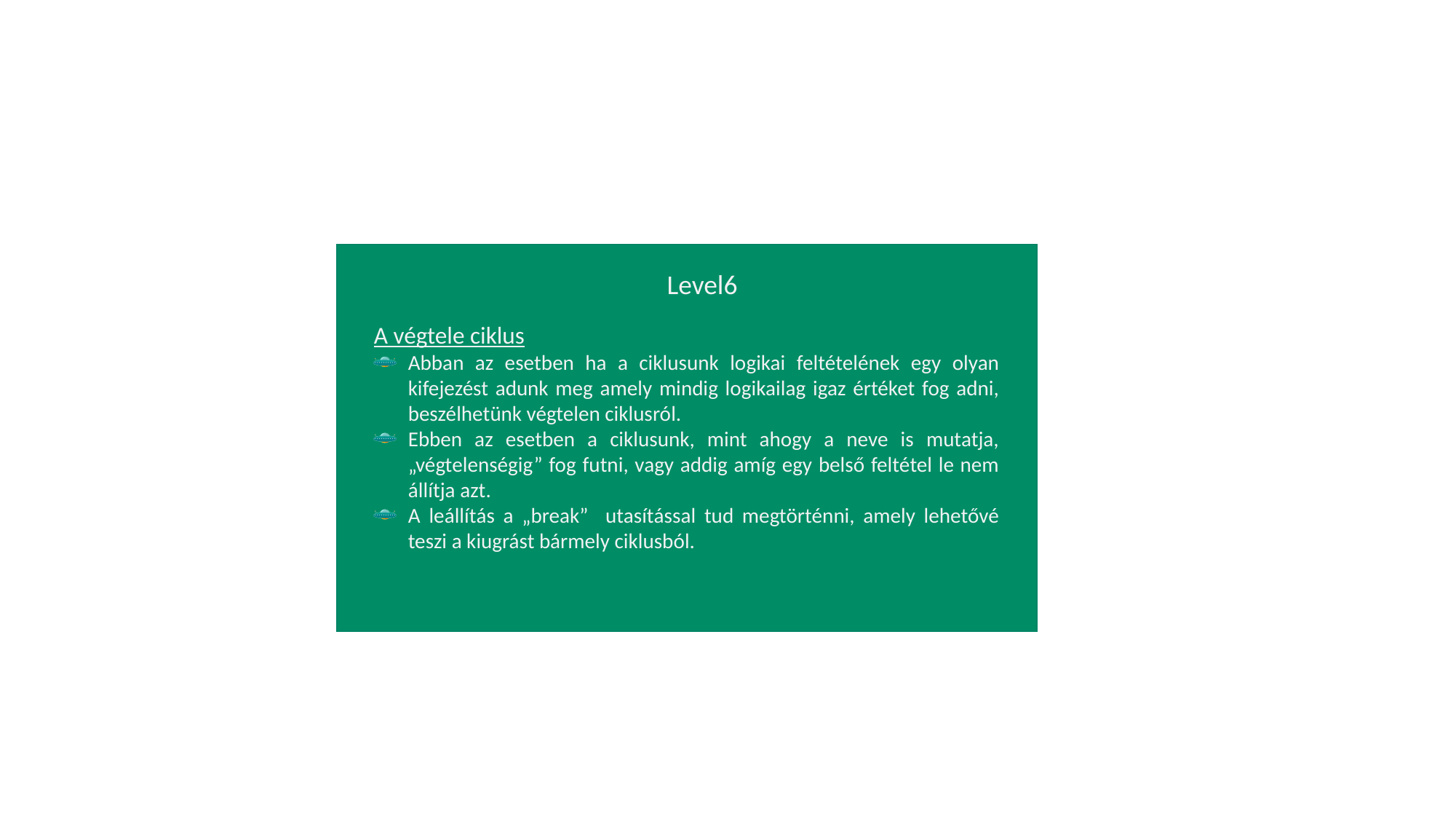

Level6
A végtele ciklus
Abban az esetben ha a ciklusunk logikai feltételének egy olyan kifejezést adunk meg amely mindig logikailag igaz értéket fog adni, beszélhetünk végtelen ciklusról.
Ebben az esetben a ciklusunk, mint ahogy a neve is mutatja, „végtelenségig” fog futni, vagy addig amíg egy belső feltétel le nem állítja azt.
A leállítás a „break”  utasítással tud megtörténni, amely lehetővé teszi a kiugrást bármely ciklusból.